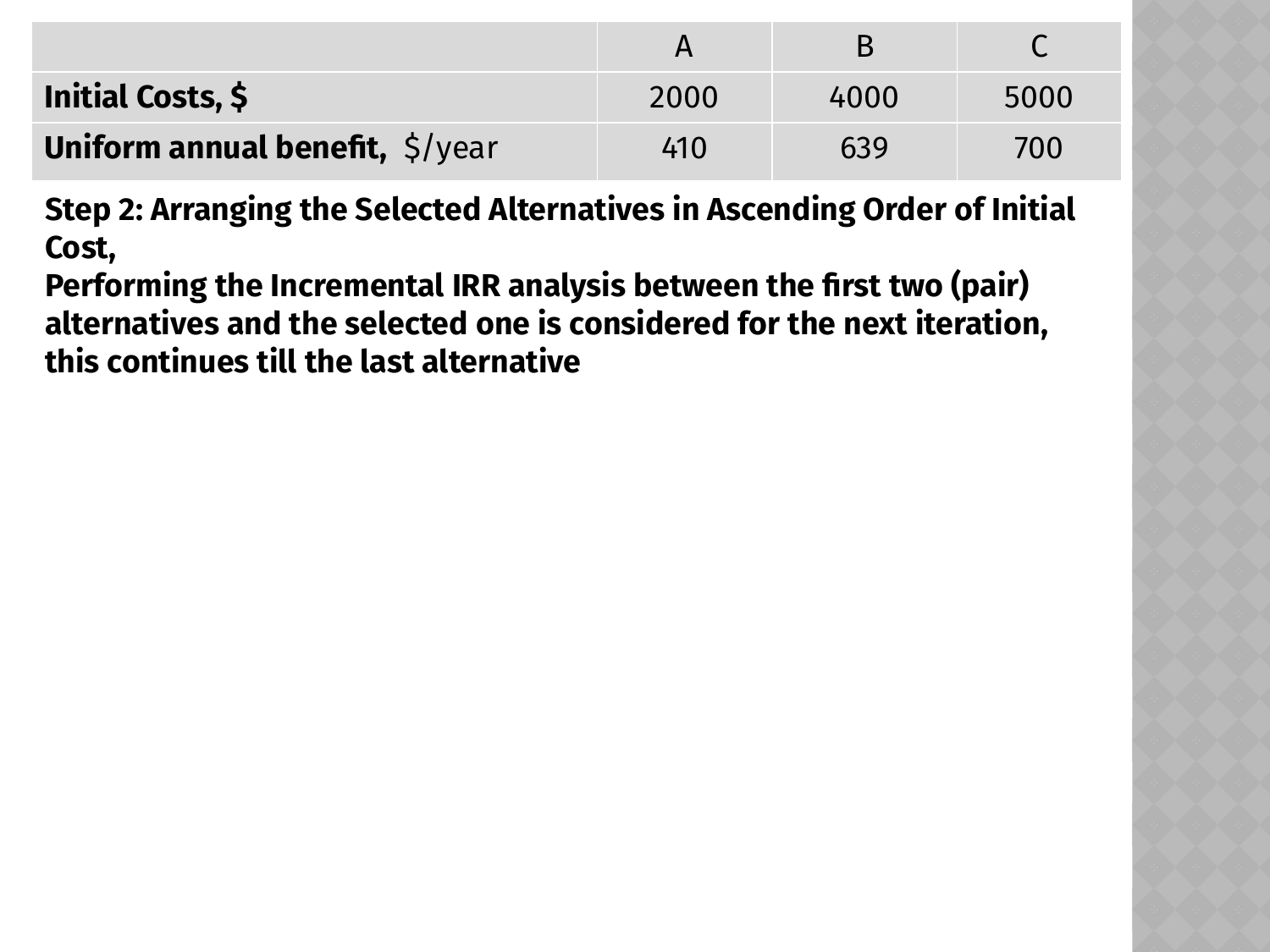

|  | A | B | C |
| --- | --- | --- | --- |
| Initial Costs, $ | 2000 | 4000 | 5000 |
| Uniform annual benefit, $/year | 410 | 639 | 700 |
Step 2: Arranging the Selected Alternatives in Ascending Order of Initial Cost,
Performing the Incremental IRR analysis between the first two (pair) alternatives and the selected one is considered for the next iteration, this continues till the last alternative